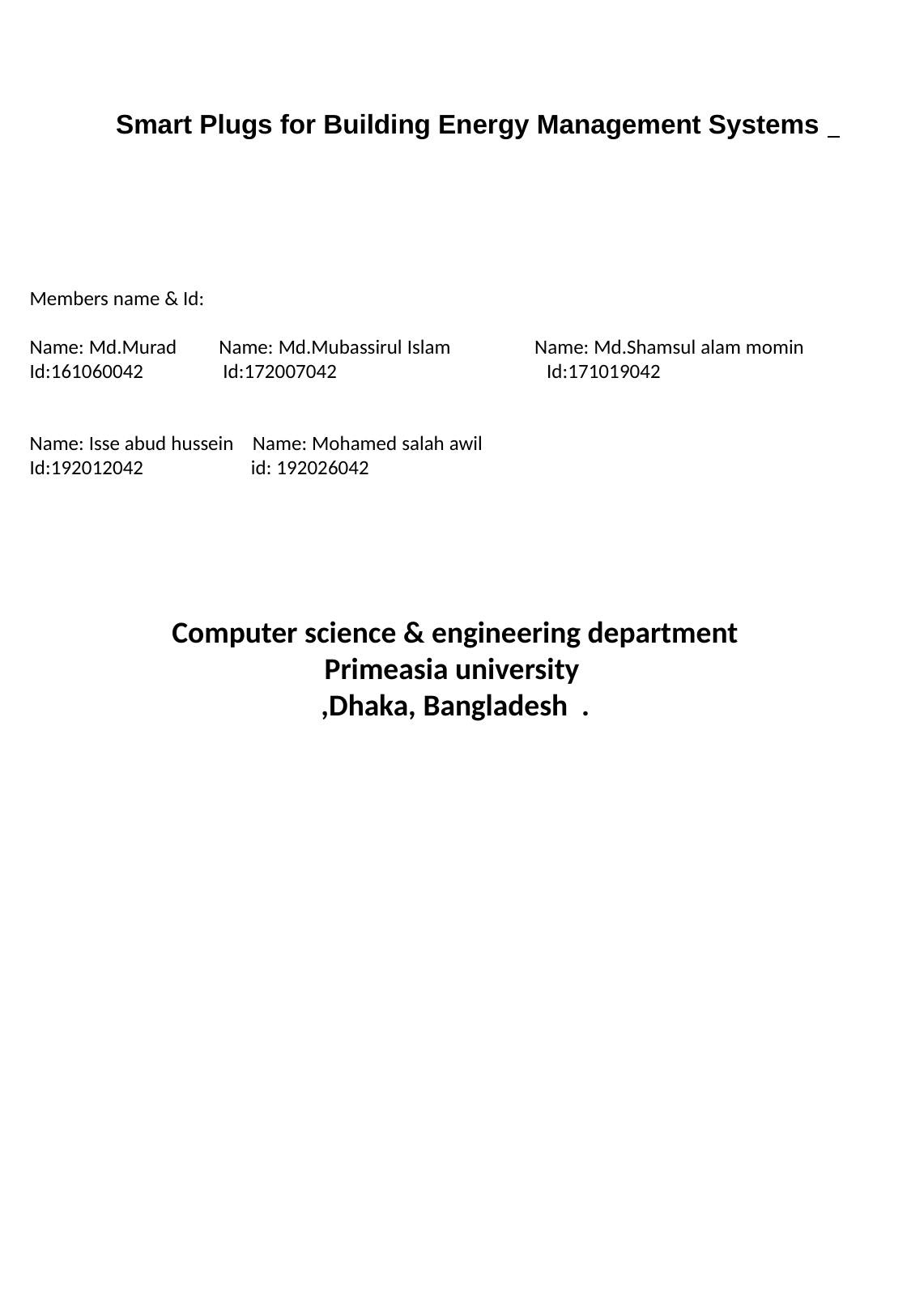

Smart Plugs for Building Energy Management Systems

    Members name & Id:

    Name: Md.Murad         Name: Md.Mubassirul Islam                  Name: Md.Shamsul alam momin
    Id:161060042                 Id:172007042                                             Id:171019042

    Name: Isse abud hussein    Name: Mohamed salah awil
    Id:192012042                       id: 192026042

Computer science & engineering department
Primeasia university
,Dhaka, Bangladesh  .